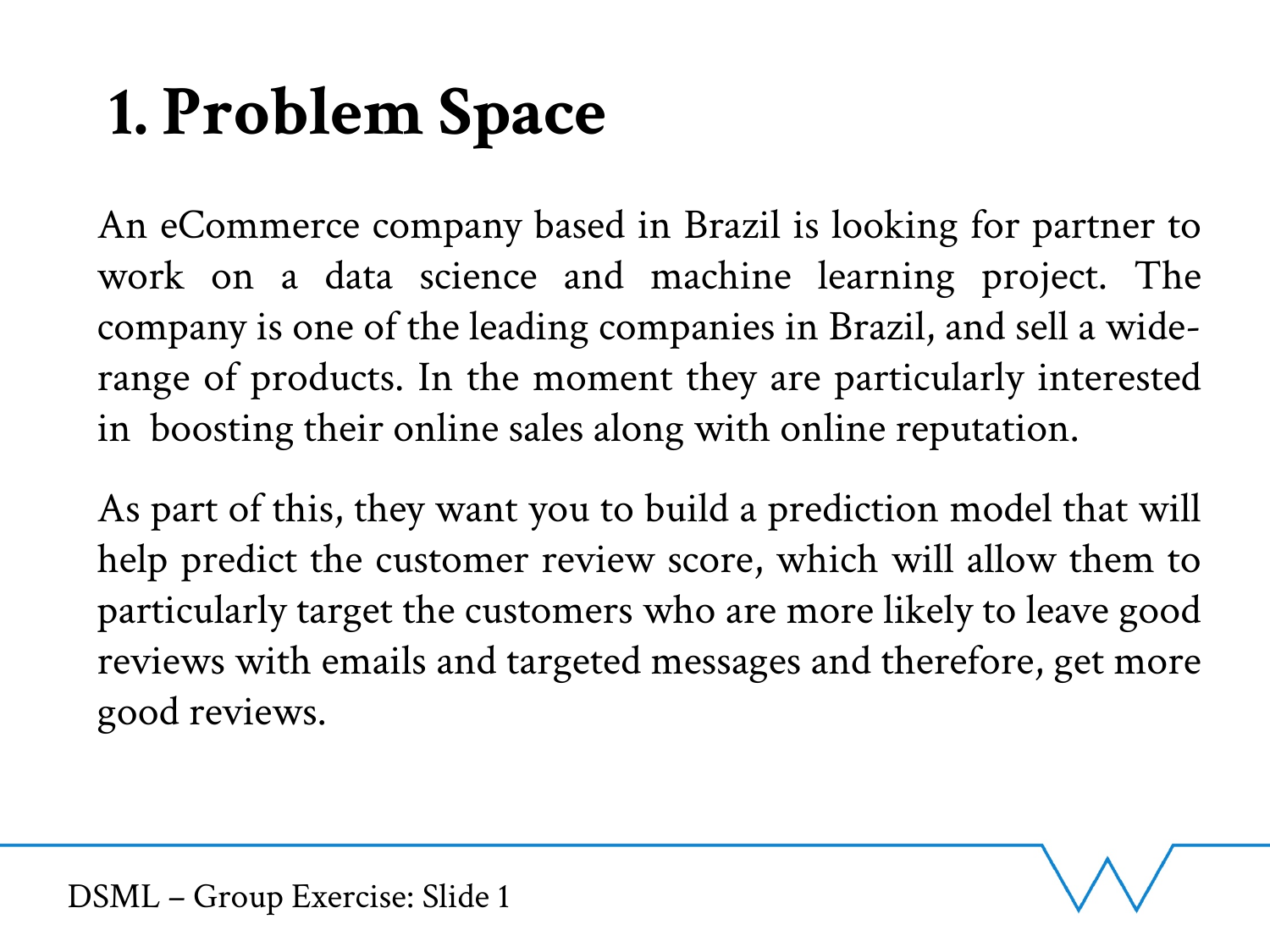

# 1. Problem Space
An eCommerce company based in Brazil is looking for partner to work on a data science and machine learning project. The company is one of the leading companies in Brazil, and sell a wide-range of products. In the moment they are particularly interested in  boosting their online sales along with online reputation.

As part of this, they want you to build a prediction model that will help predict the customer review score, which will allow them to particularly target the customers who are more likely to leave good reviews with emails and targeted messages and therefore, get more good reviews.
DSML – Group Exercise: Slide 1